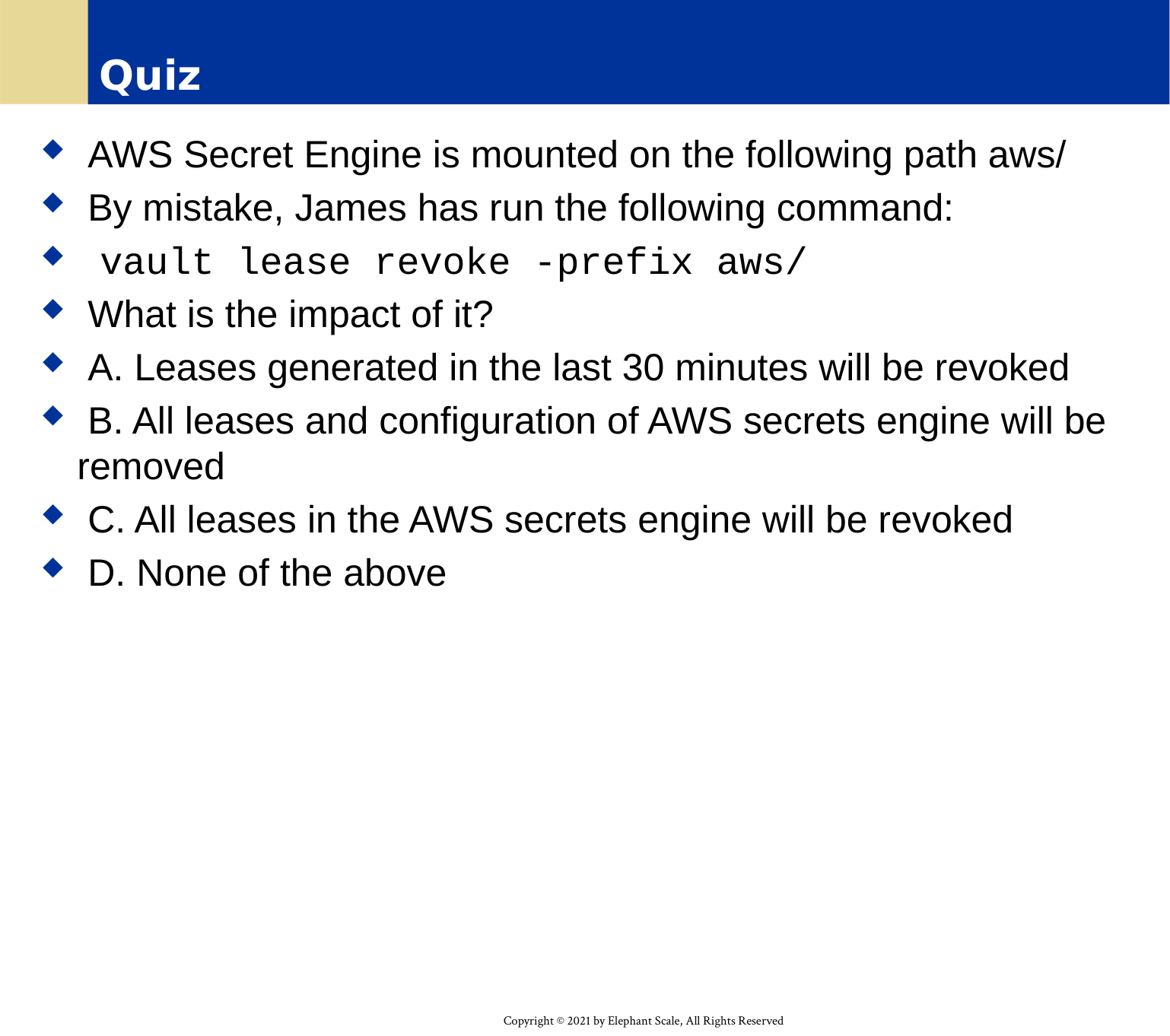

# Quiz
 AWS Secret Engine is mounted on the following path aws/
 By mistake, James has run the following command:
 vault lease revoke -prefix aws/
 What is the impact of it?
 A. Leases generated in the last 30 minutes will be revoked
 B. All leases and configuration of AWS secrets engine will be removed
 C. All leases in the AWS secrets engine will be revoked
 D. None of the above
Copyright © 2021 by Elephant Scale, All Rights Reserved